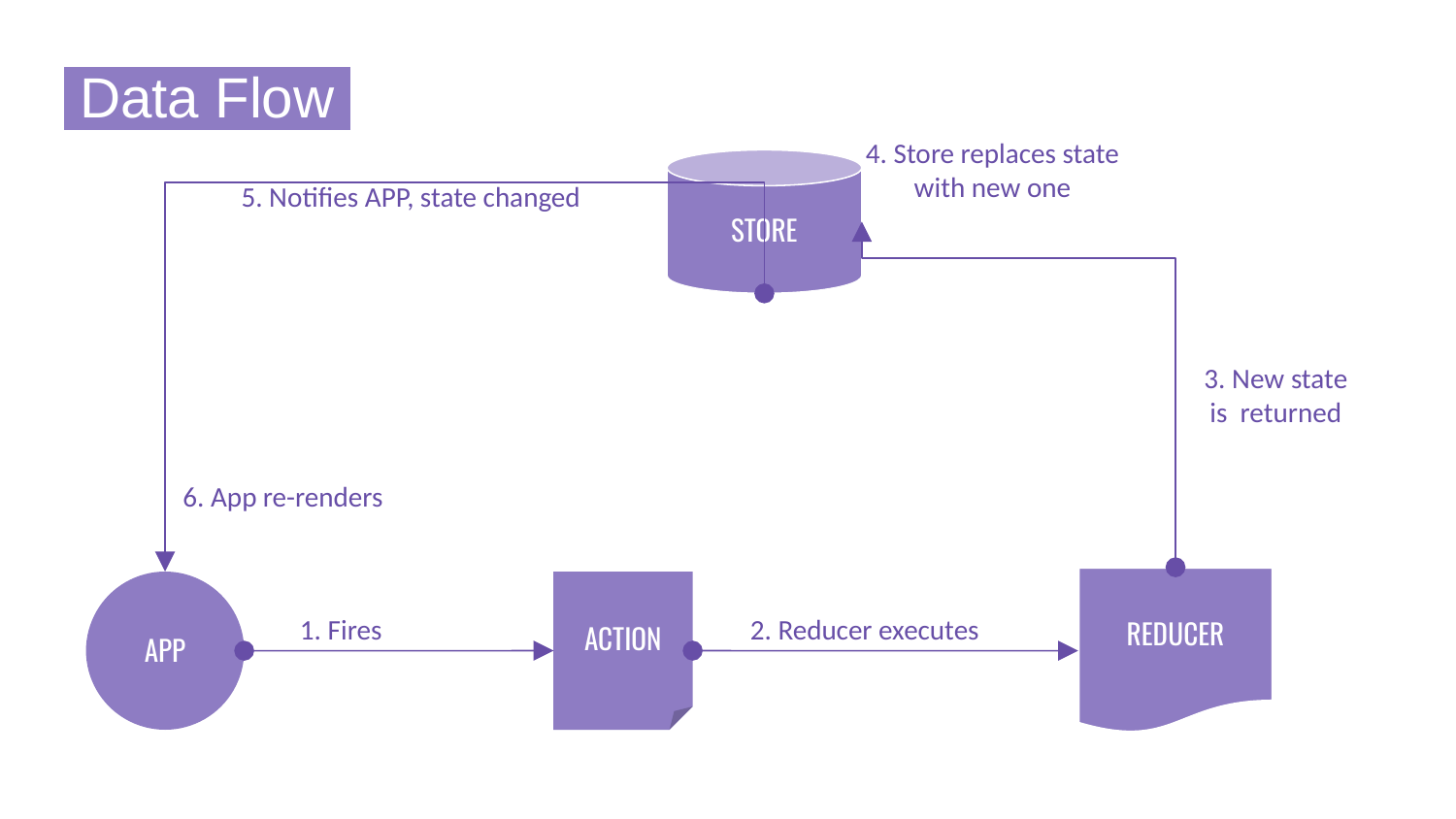

# Data Flow.
4. Store replaces state with new one
STORE
5. Notifies APP, state changed
3. New state
is  returned
6. App re-renders
REDUCER
APP
ACTION
1. Fires
2. Reducer executes